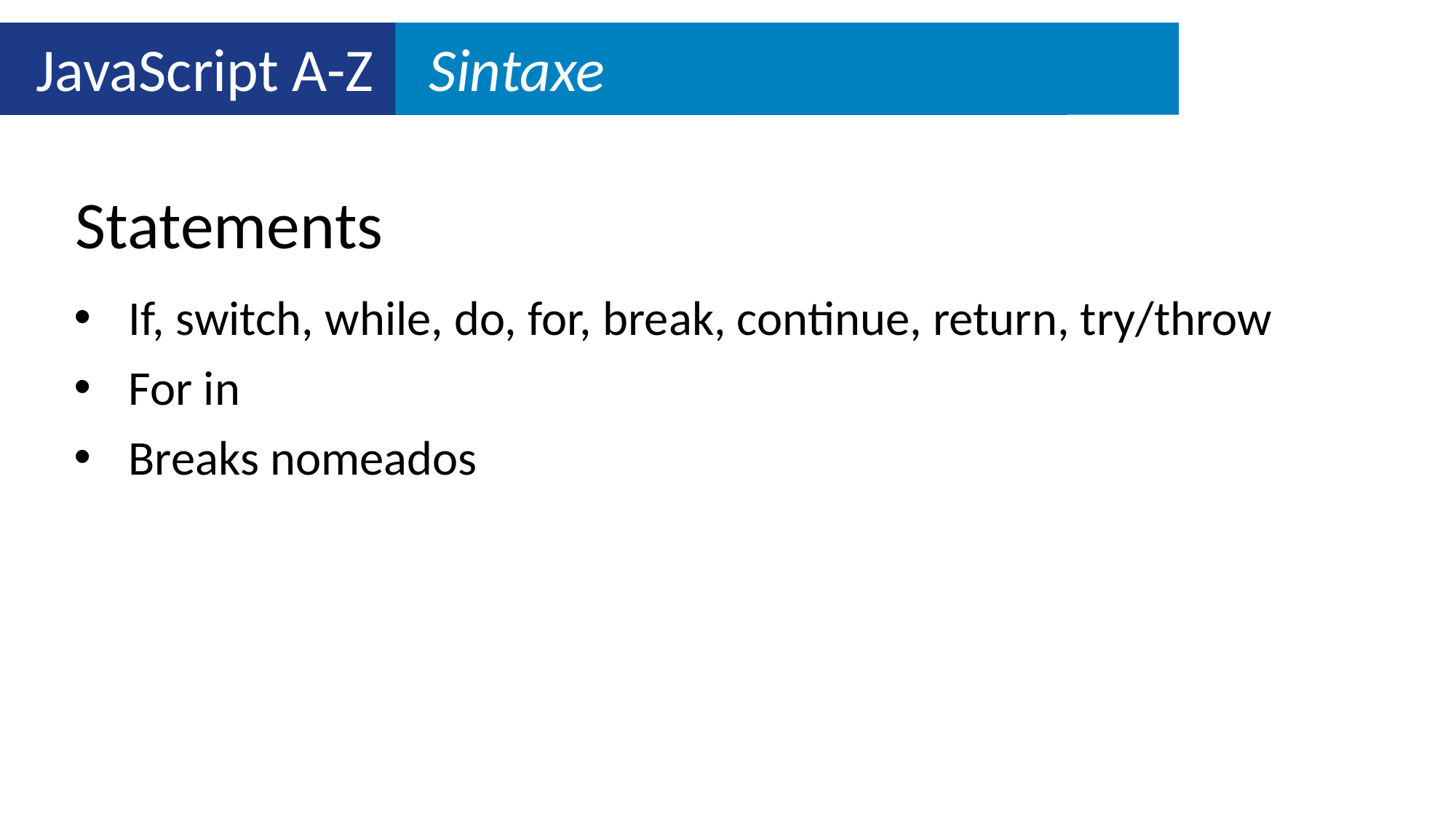

JavaScript A-Z | Sintaxe
JavaScript A-Z | ...
JavaScript A-Z    Sintaxe
Statements
If, switch, while, do, for, break, continue, return, try/throw
For in
Breaks nomeados